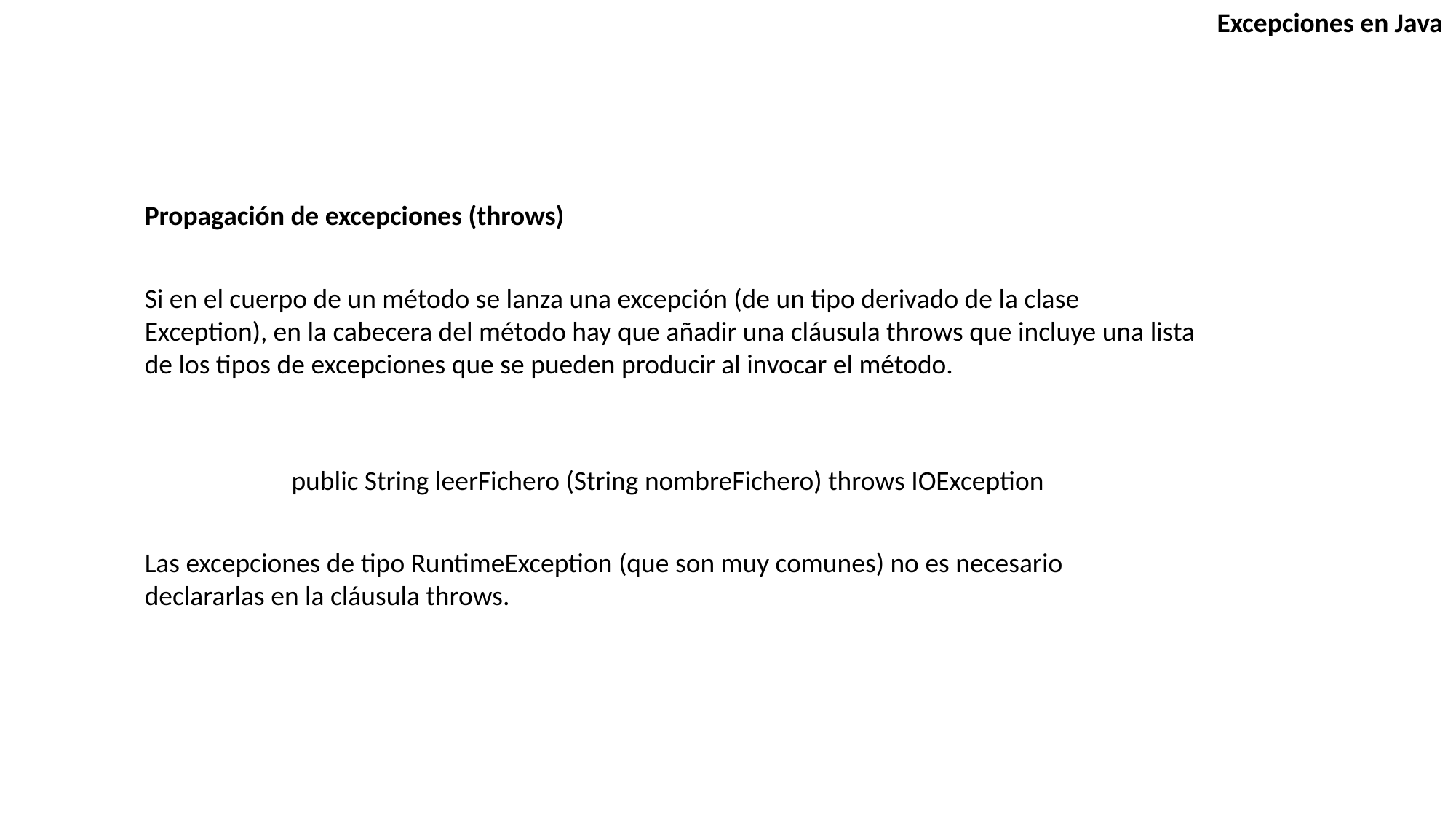

Excepciones en Java
Propagación de excepciones (throws)
Si en el cuerpo de un método se lanza una excepción (de un tipo derivado de la clase Exception), en la cabecera del método hay que añadir una cláusula throws que incluye una lista de los tipos de excepciones que se pueden producir al invocar el método.
public String leerFichero (String nombreFichero) throws IOException
Las excepciones de tipo RuntimeException (que son muy comunes) no es necesario declararlas en la cláusula throws.